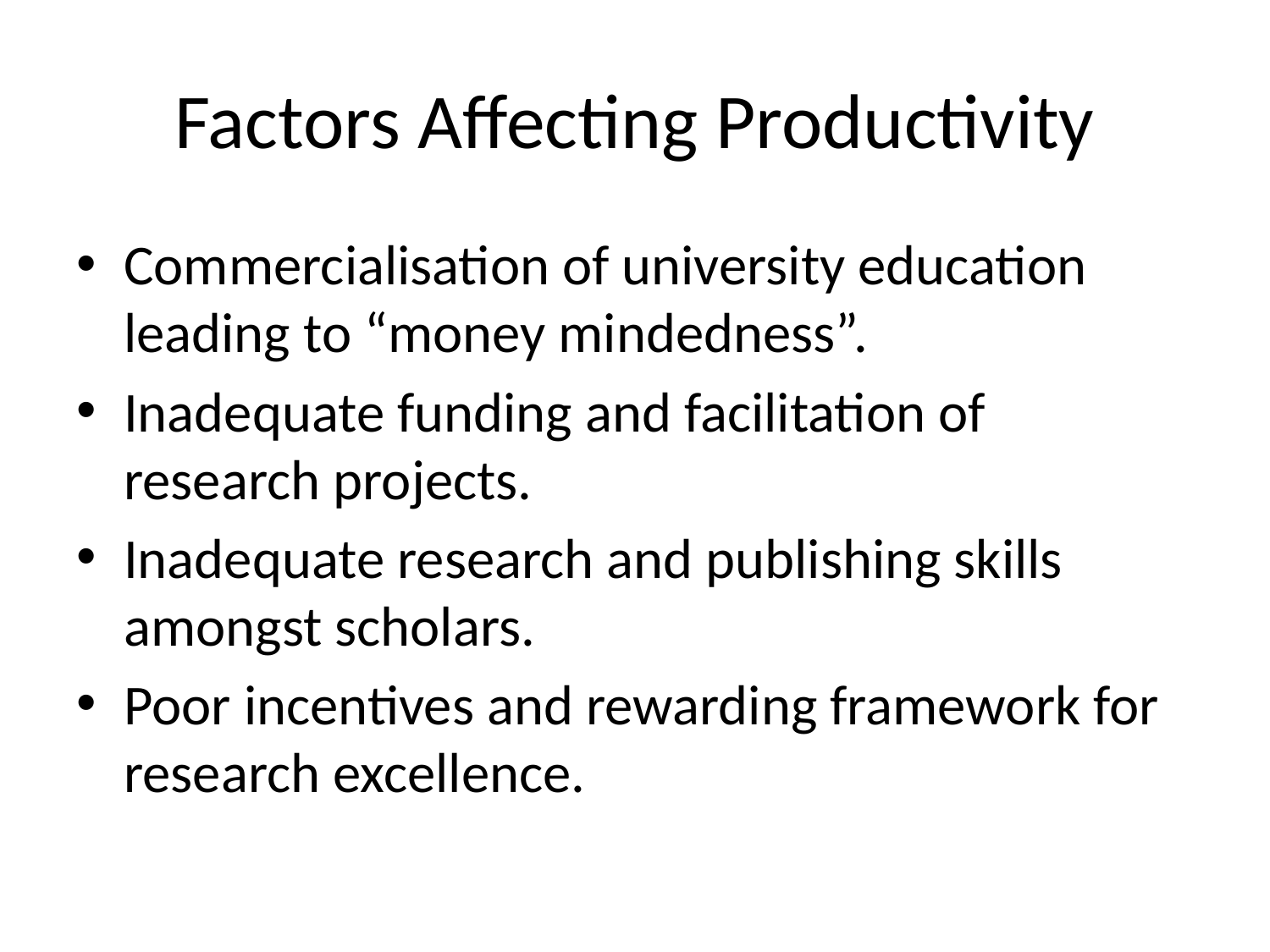

# Factors Affecting Productivity
Commercialisation of university education leading to “money mindedness”.
Inadequate funding and facilitation of research projects.
Inadequate research and publishing skills amongst scholars.
Poor incentives and rewarding framework for research excellence.